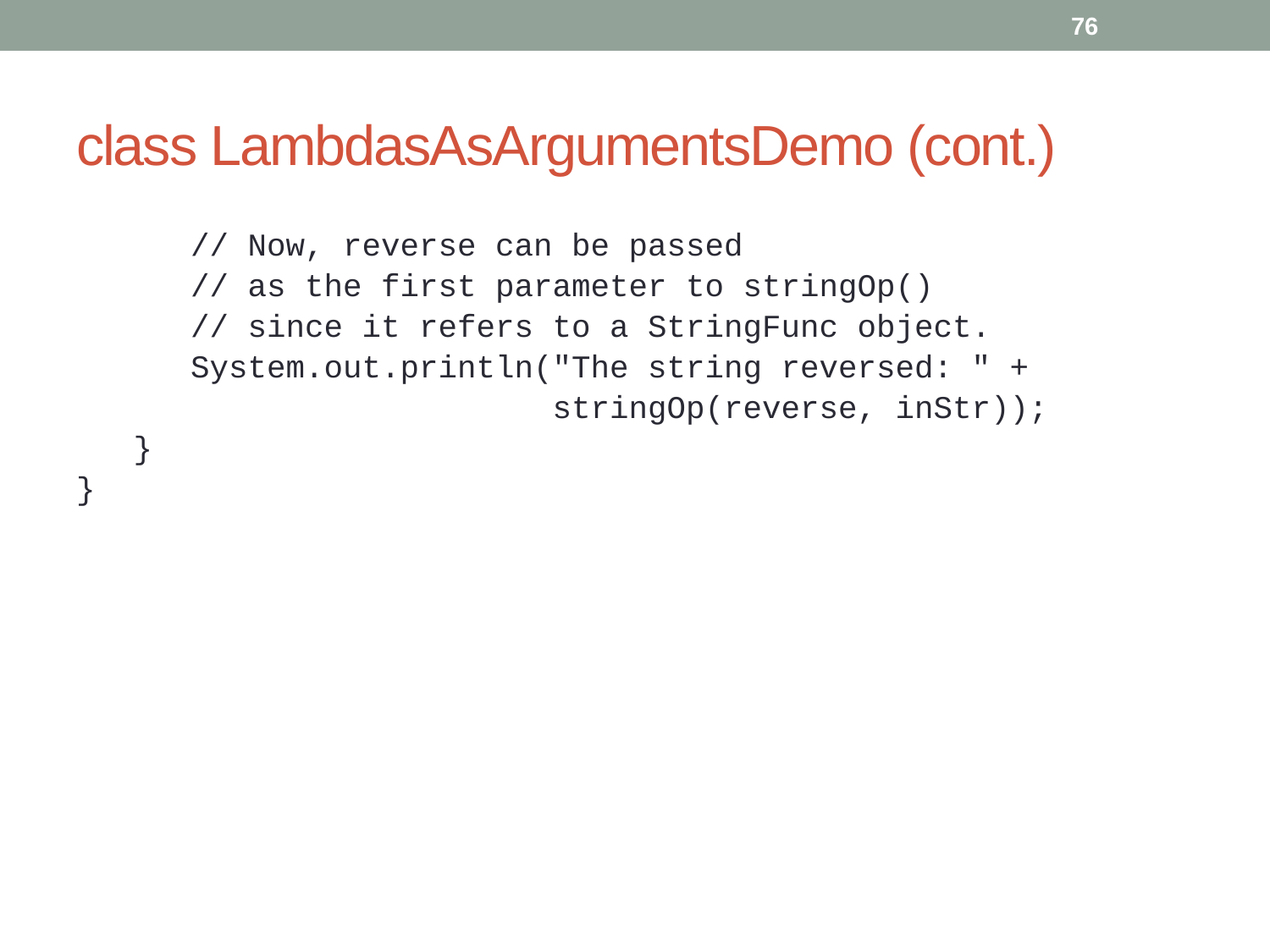

76
# class LambdasAsArgumentsDemo (cont.)
      // Now, reverse can be passed
      // as the first parameter to stringOp()
      // since it refers to a StringFunc object.
      System.out.println("The string reversed: " +
                         stringOp(reverse, inStr));
   }
}